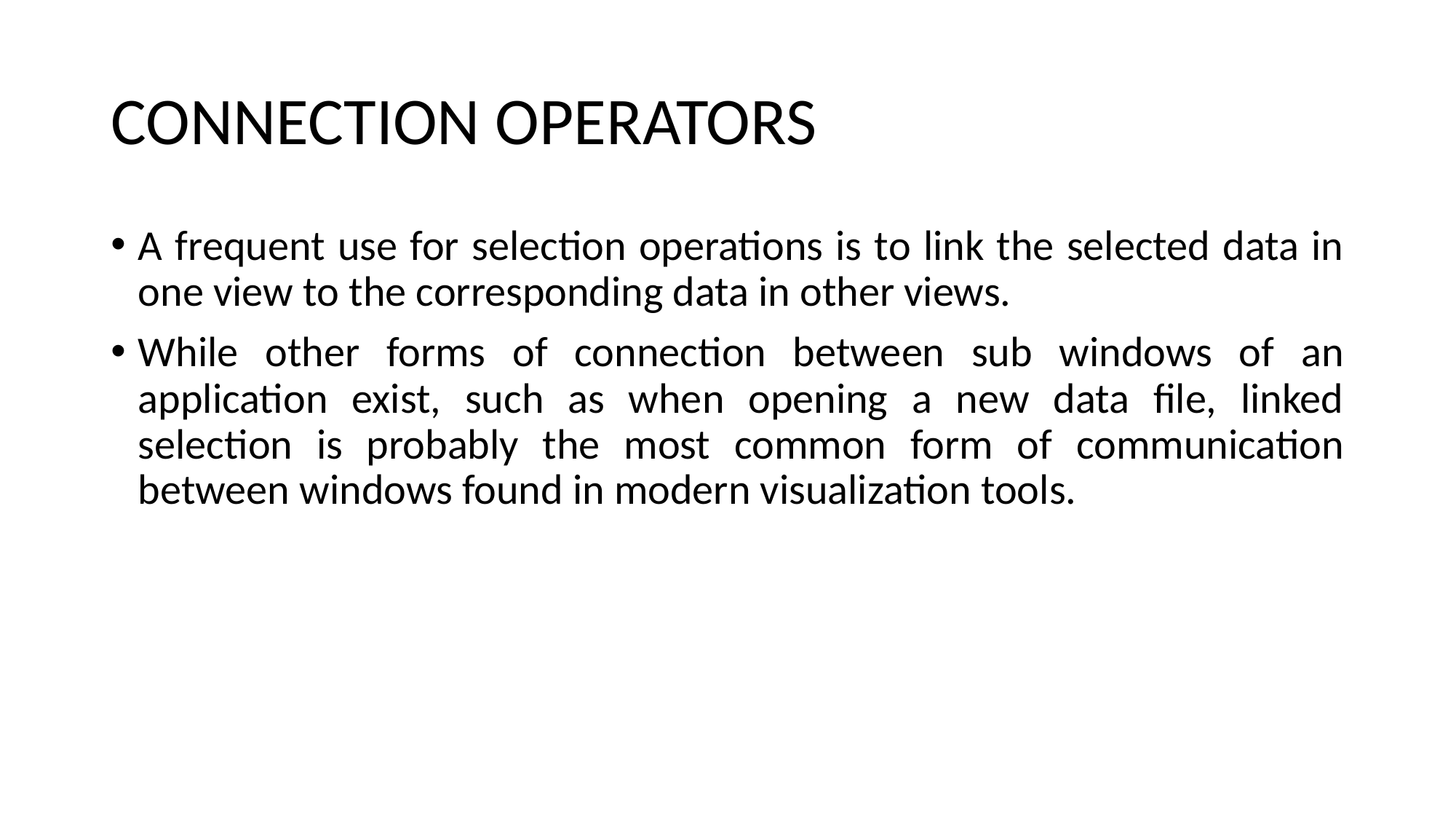

# CONNECTION OPERATORS
A frequent use for selection operations is to link the selected data in one view to the corresponding data in other views.
While other forms of connection between sub windows of an application exist, such as when opening a new data file, linked selection is probably the most common form of communication between windows found in modern visualization tools.